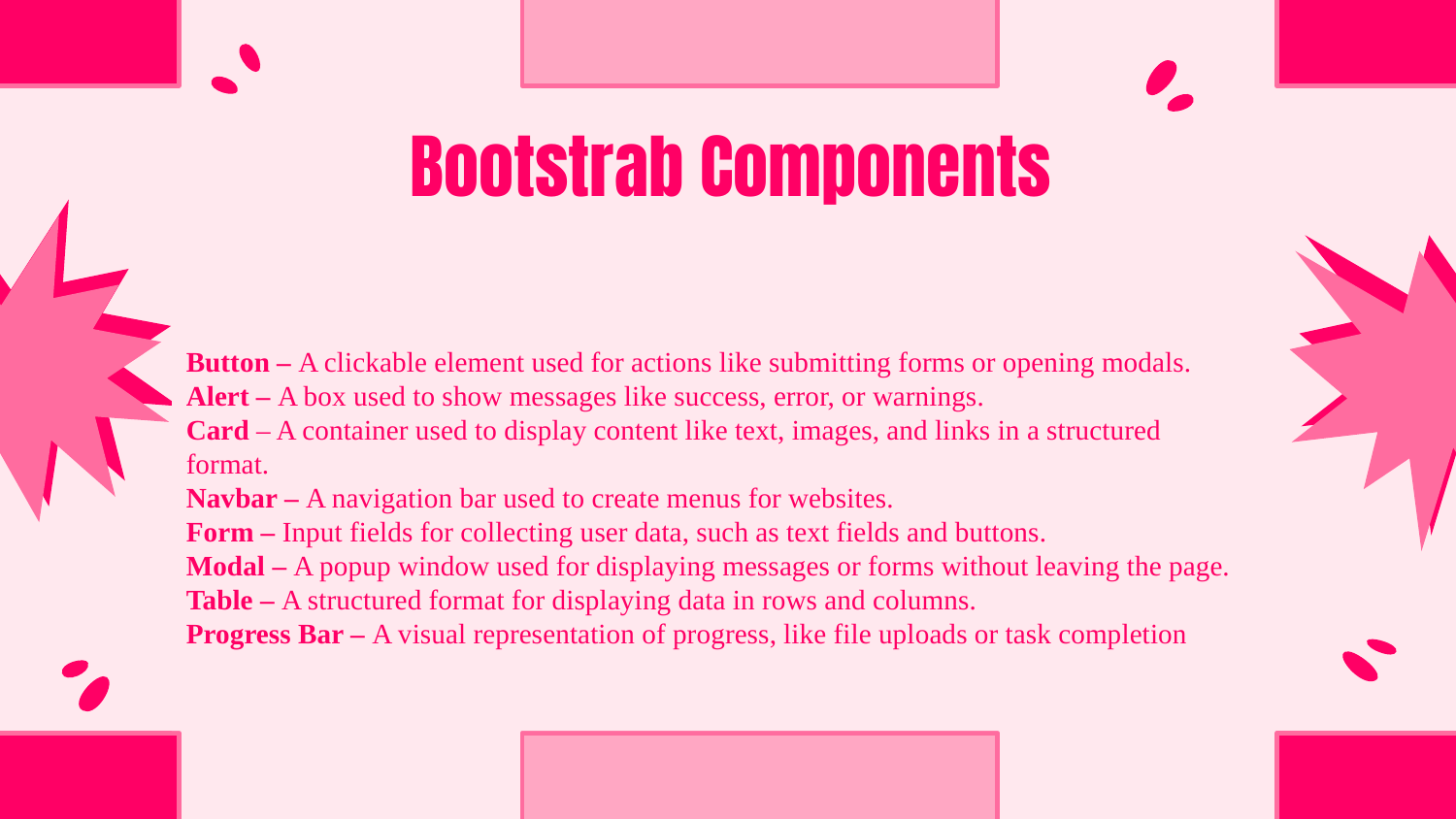

# Bootstrab Components
Button – A clickable element used for actions like submitting forms or opening modals.
Alert – A box used to show messages like success, error, or warnings.
Card – A container used to display content like text, images, and links in a structured format.
Navbar – A navigation bar used to create menus for websites.
Form – Input fields for collecting user data, such as text fields and buttons.
Modal – A popup window used for displaying messages or forms without leaving the page.
Table – A structured format for displaying data in rows and columns.
Progress Bar – A visual representation of progress, like file uploads or task completion